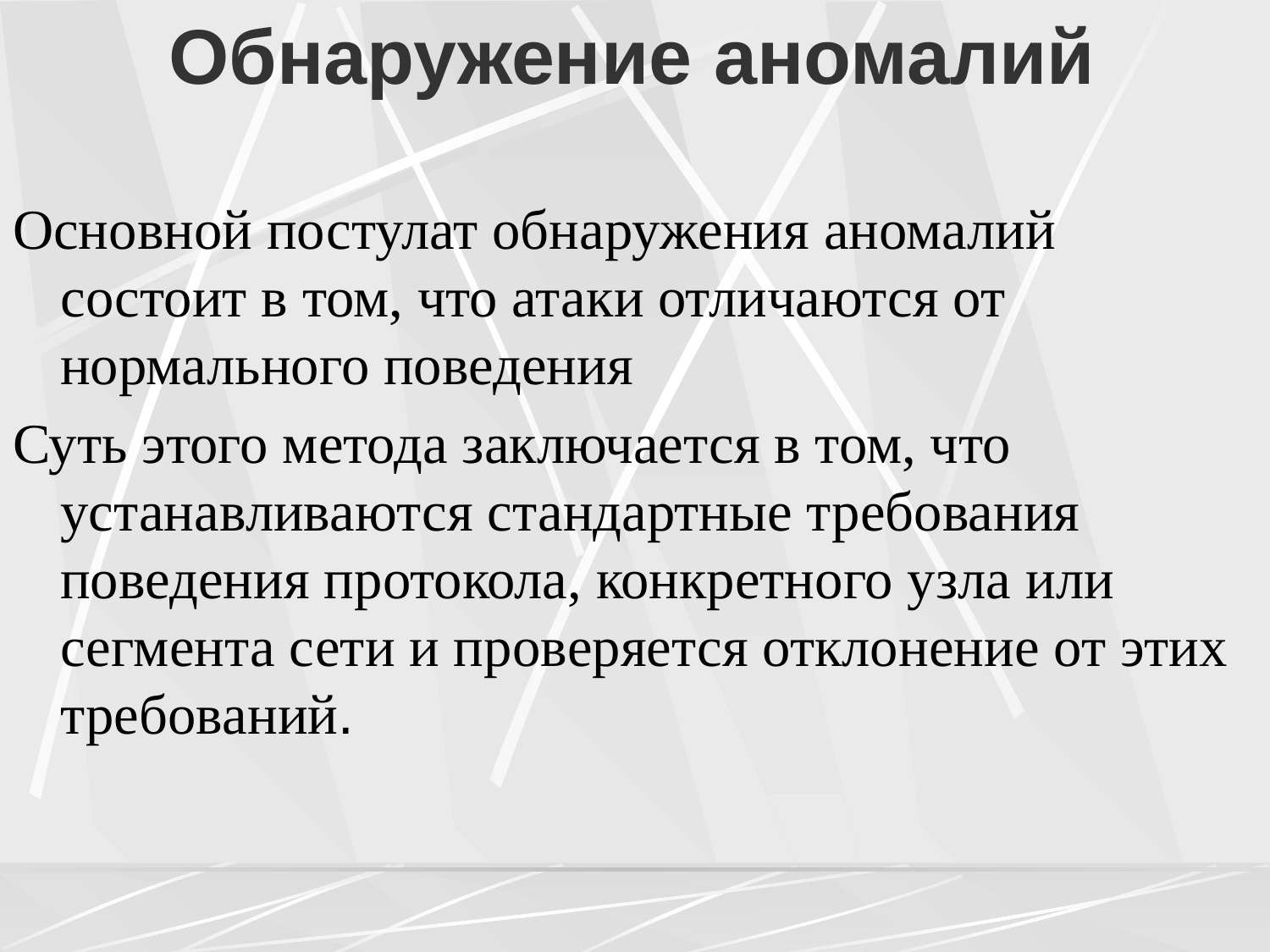

# Обнаружение аномалий
Основной постулат обнаружения аномалий состоит в том, что атаки отличаются от нормального поведения
Суть этого метода заключается в том, что устанавливаются стандартные требования  поведения протокола, конкретного узла или сегмента сети и проверяется отклонение от этих требований.